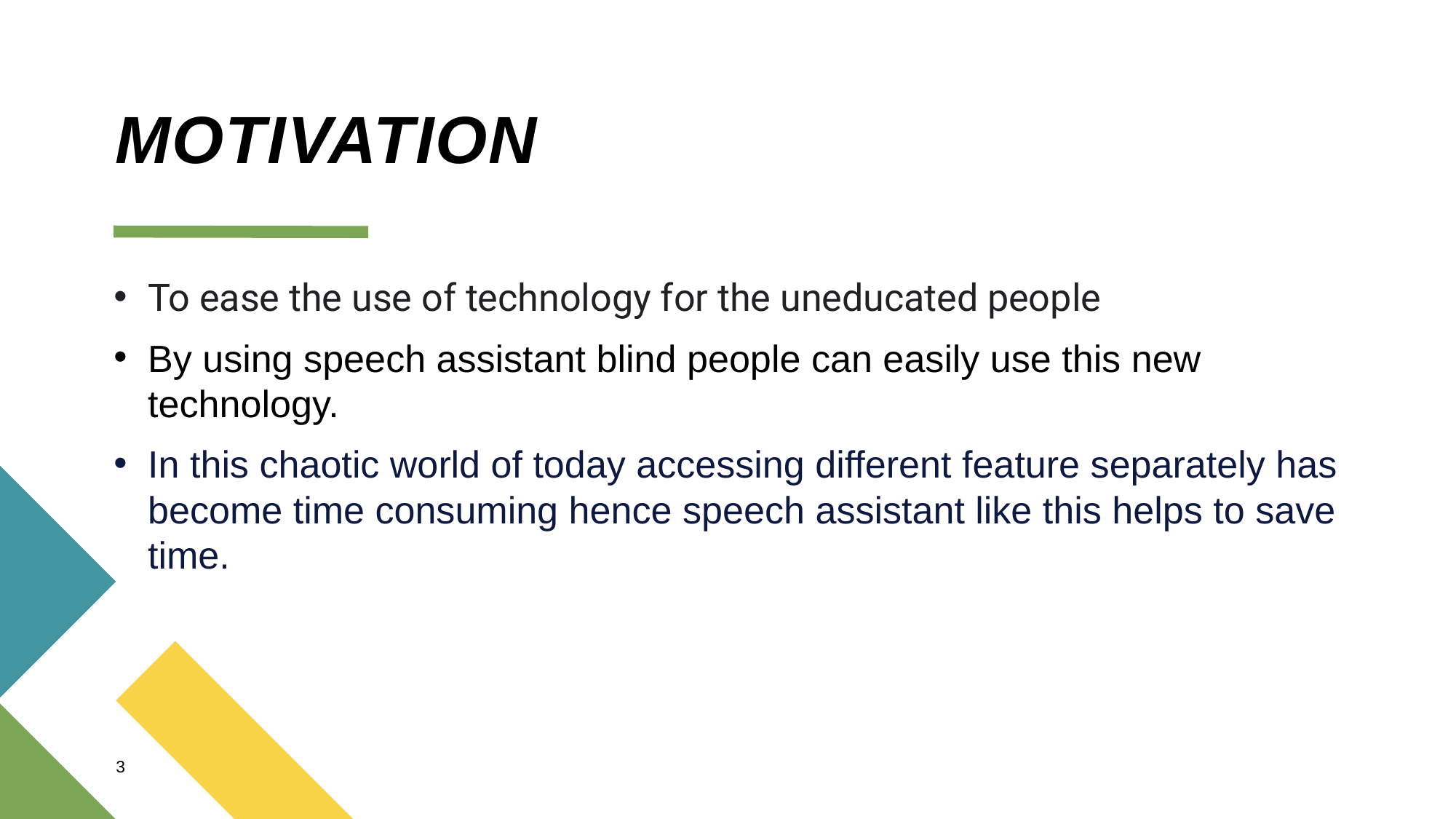

# MOTIVATION
To ease the use of technology for the uneducated people
By using speech assistant blind people can easily use this new technology.
In this chaotic world of today accessing different feature separately has become time consuming hence speech assistant like this helps to save time.

3